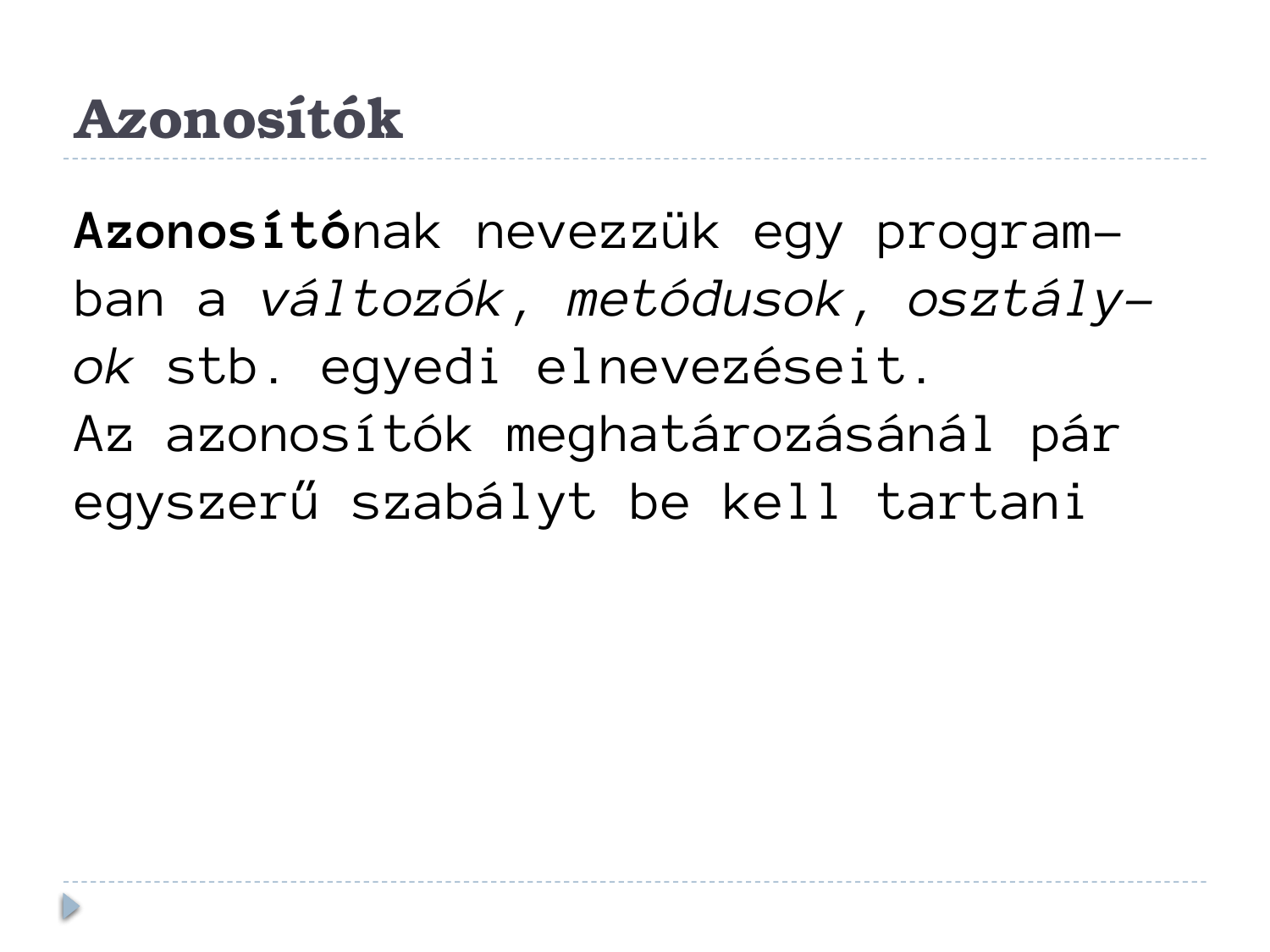

# Azonosítók

Azonosítónak nevezzük egy program-ban a változók, metódusok, osztály-ok stb. egyedi elnevezéseit.
Az azonosítók meghatározásánál pár egyszerű szabályt be kell tartani